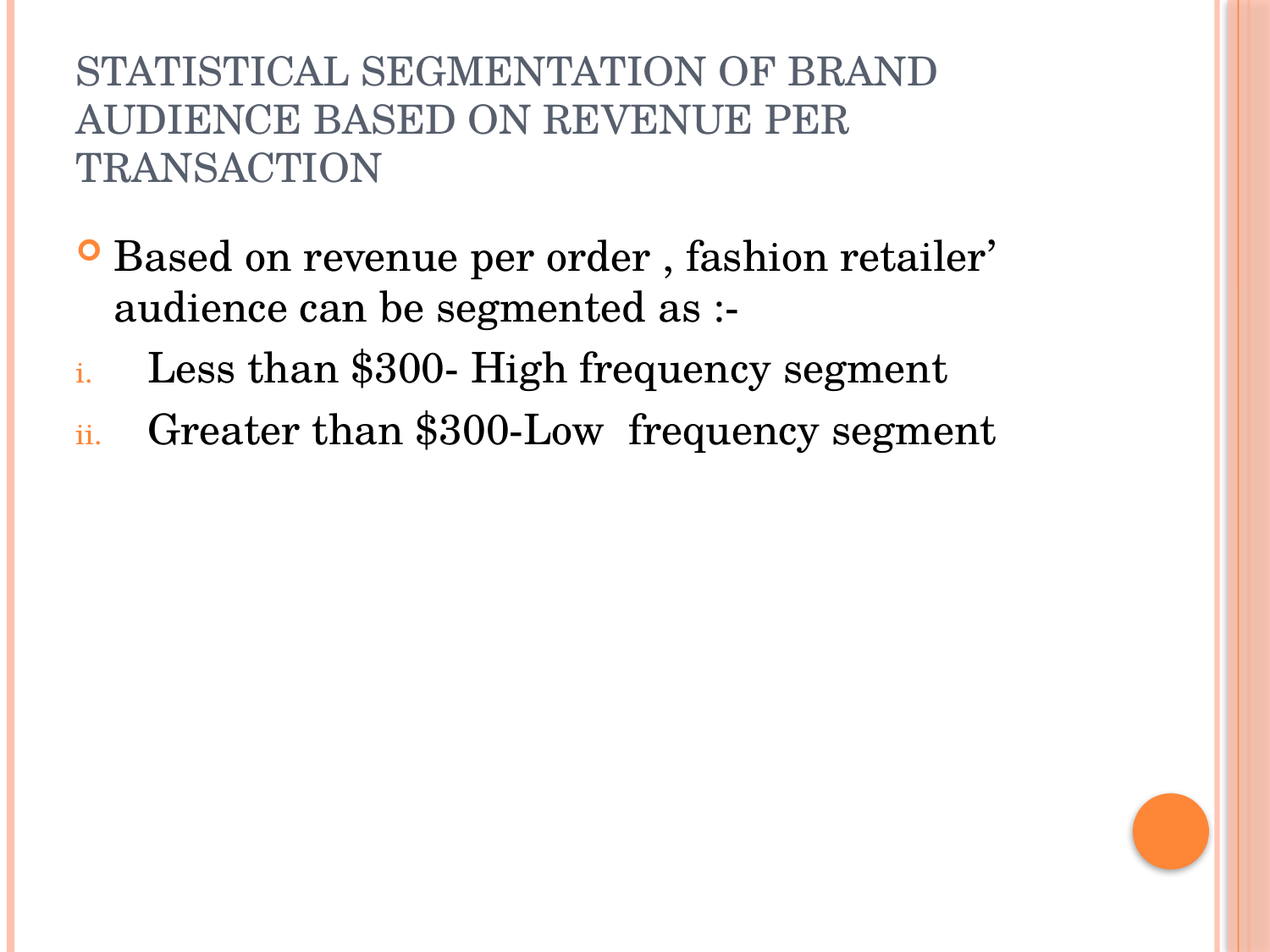

# Statistical Segmentation of Brand Audience Based on Revenue Per Transaction
Based on revenue per order , fashion retailer’ audience can be segmented as :-
Less than $300- High frequency segment
Greater than $300-Low  frequency segment